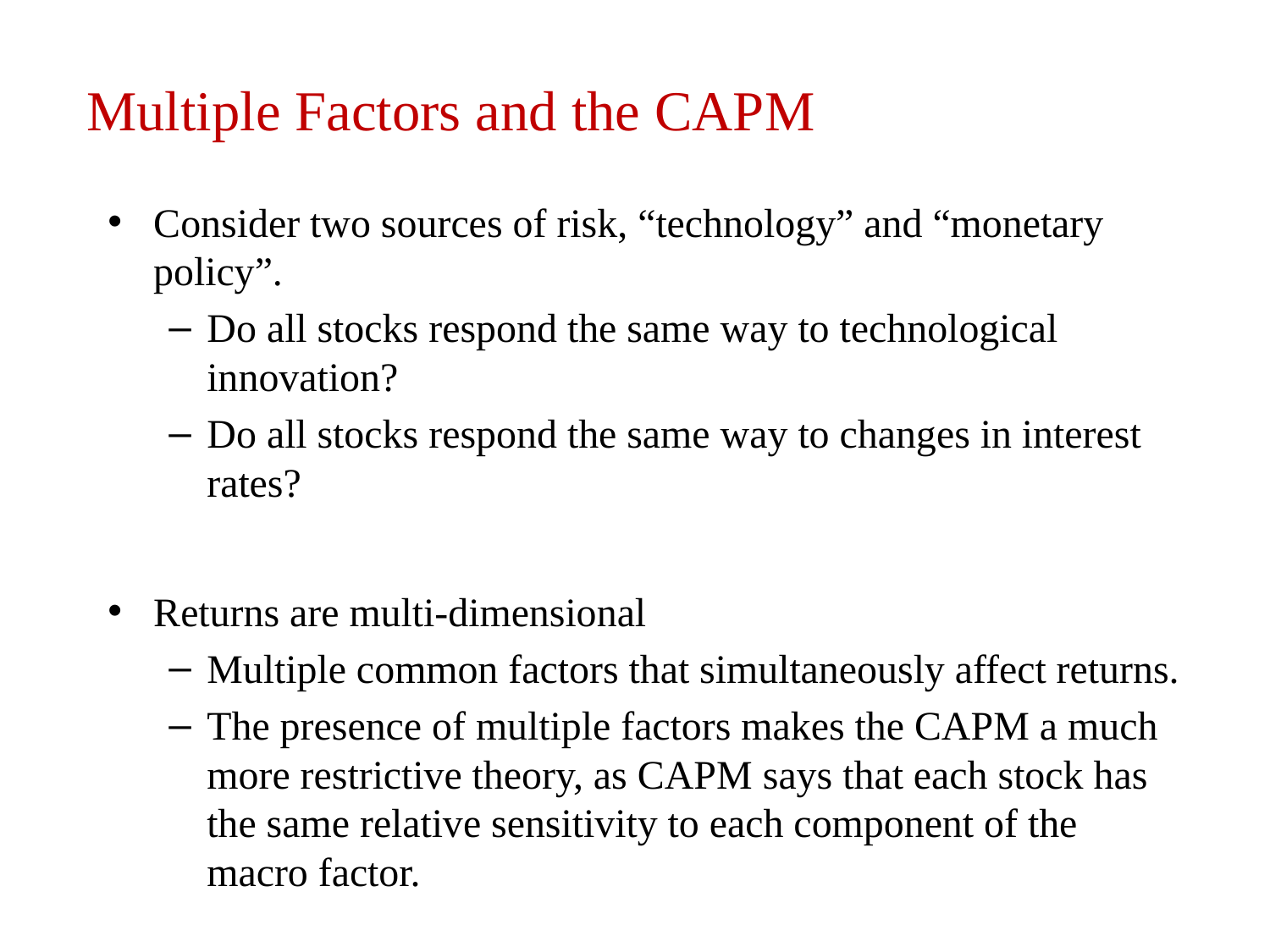

# Multiple Factors and the CAPM
Consider two sources of risk, “technology” and “monetary policy”.
Do all stocks respond the same way to technological innovation?
Do all stocks respond the same way to changes in interest rates?

Returns are multi-dimensional
Multiple common factors that simultaneously affect returns.
The presence of multiple factors makes the CAPM a much more restrictive theory, as CAPM says that each stock has the same relative sensitivity to each component of the macro factor.